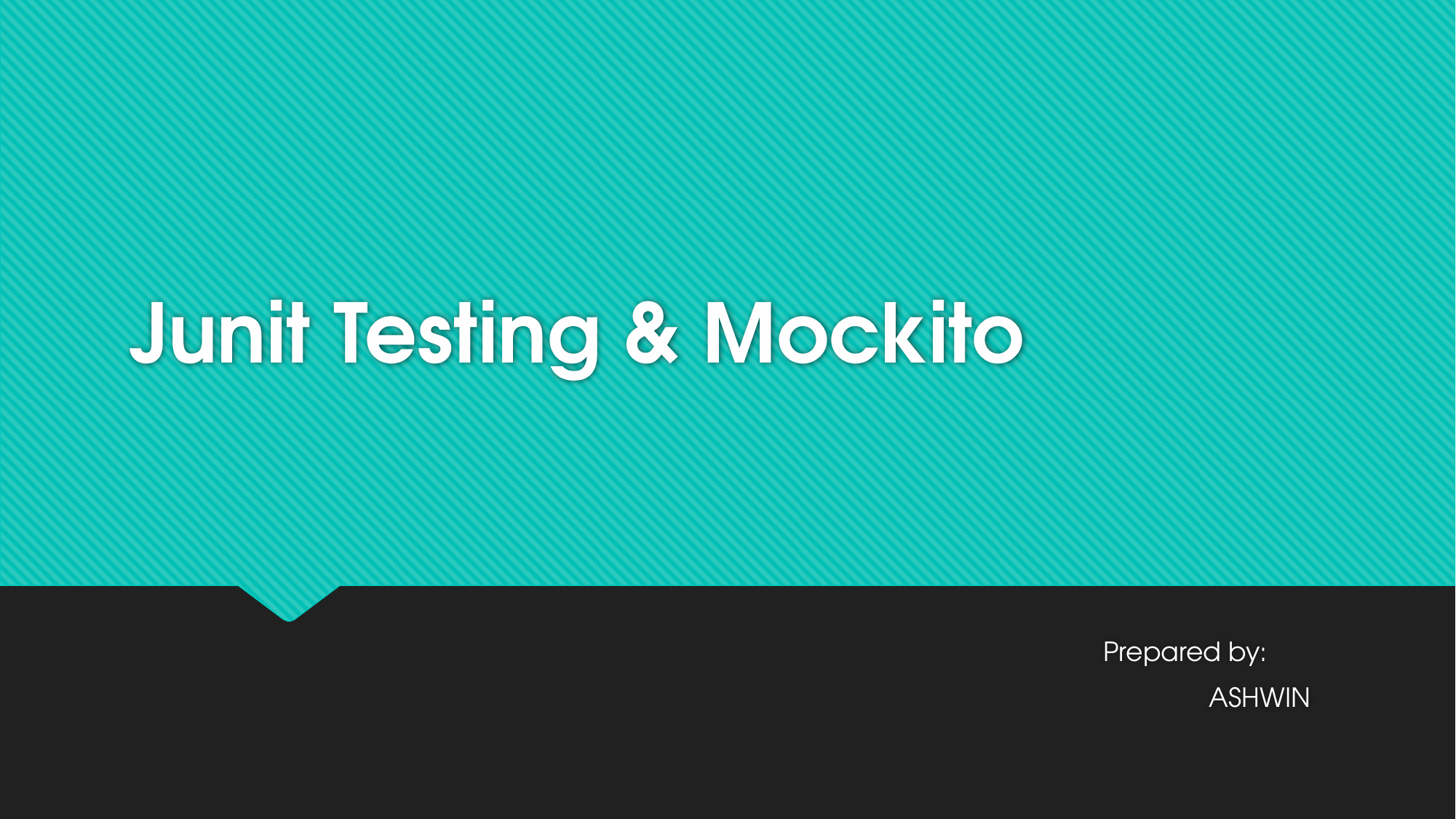

# Junit Testing & Mockito
Prepared by:
		ASHWIN